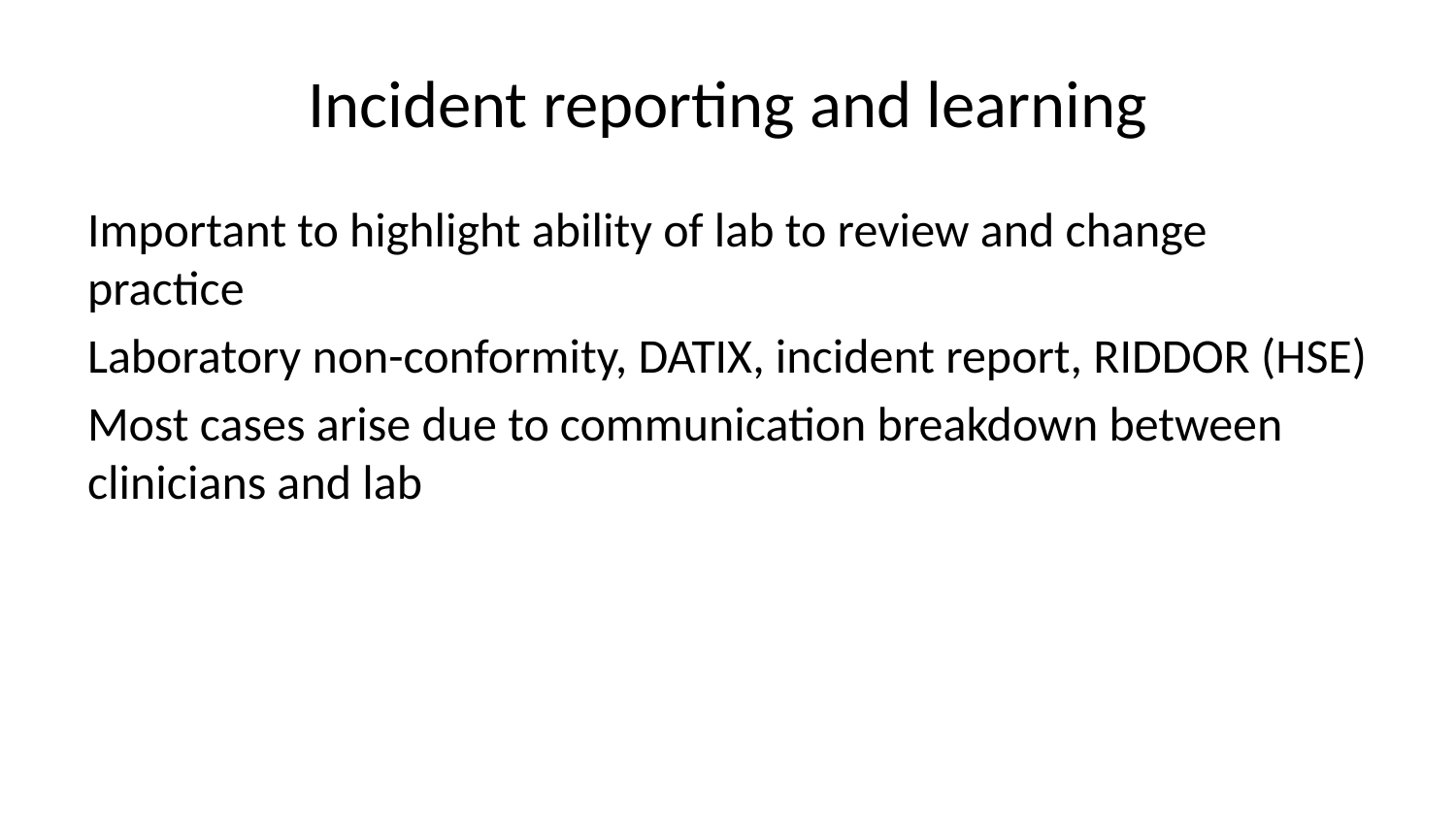

# Incident reporting and learning
Important to highlight ability of lab to review and change practice
Laboratory non-conformity, DATIX, incident report, RIDDOR (HSE)
Most cases arise due to communication breakdown between clinicians and lab